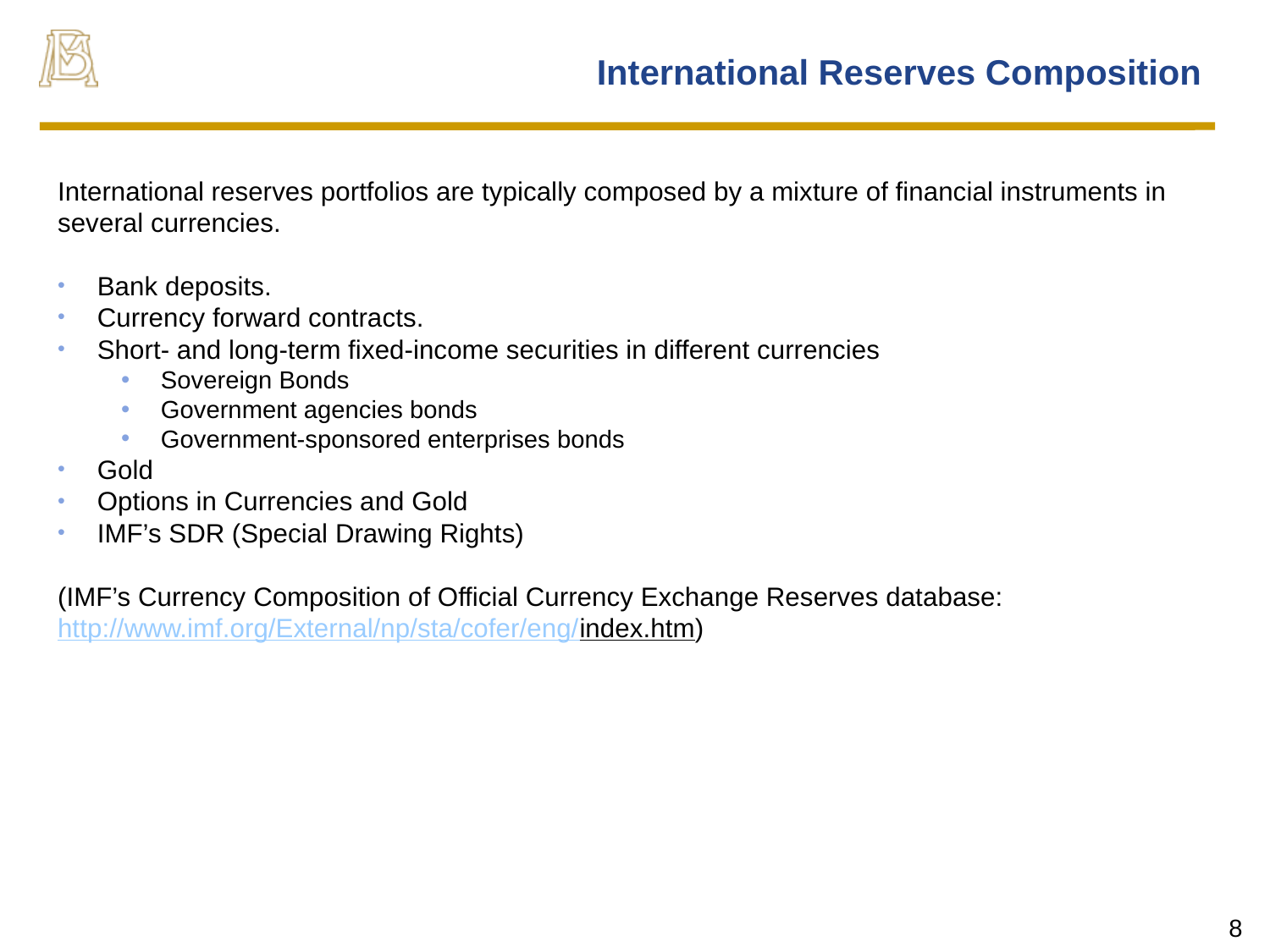

# International Reserves Composition

International reserves portfolios are typically composed by a mixture of financial instruments in several currencies.

Bank deposits.
Currency forward contracts.
Short- and long-term fixed-income securities in different currencies
Sovereign Bonds
Government agencies bonds
Government-sponsored enterprises bonds
Gold
Options in Currencies and Gold
IMF’s SDR (Special Drawing Rights)

(IMF’s Currency Composition of Official Currency Exchange Reserves database:
http://www.imf.org/External/np/sta/cofer/eng/index.htm)

8